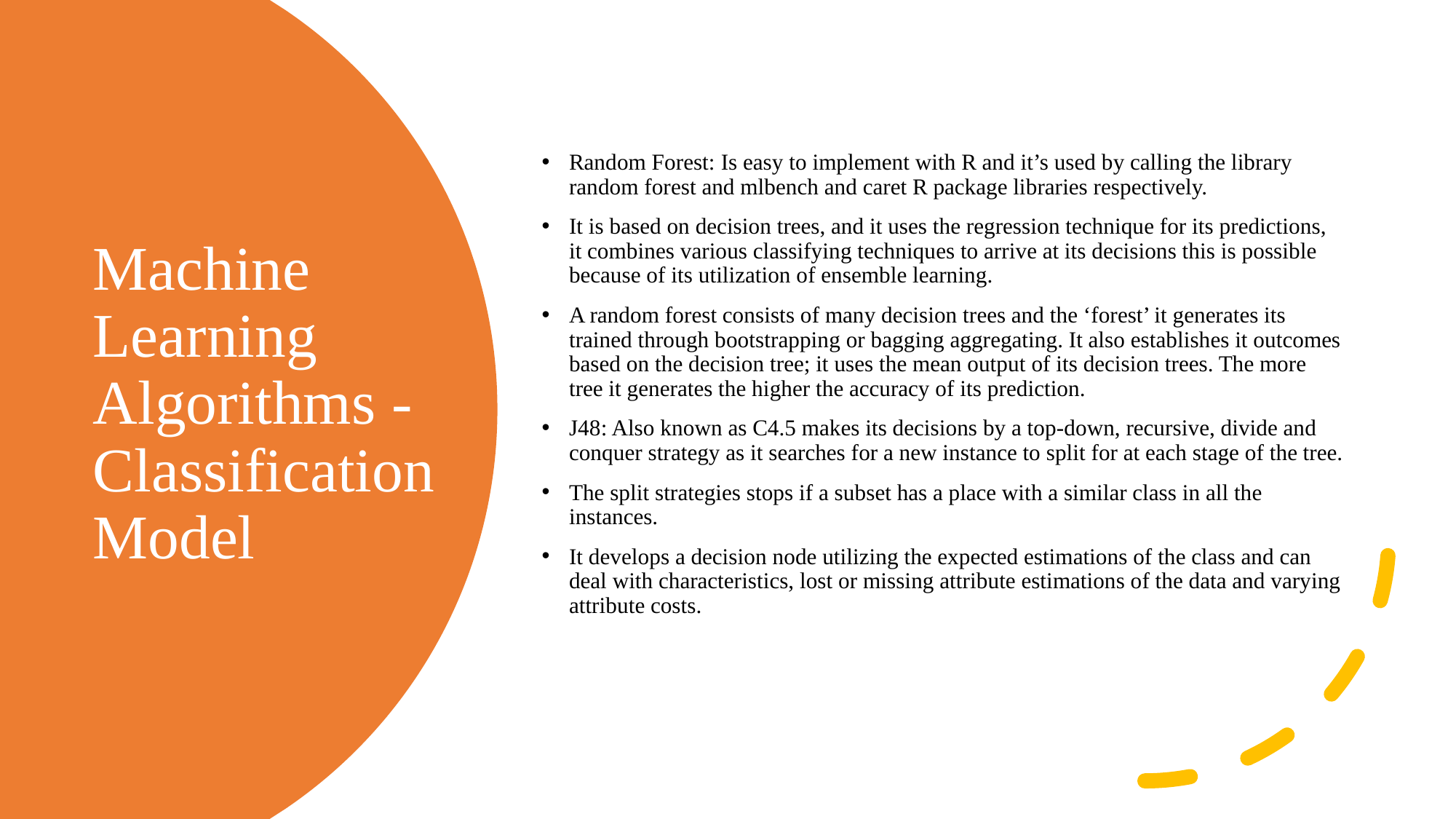

Random Forest: Is easy to implement with R and it’s used by calling the library random forest and mlbench and caret R package libraries respectively.
It is based on decision trees, and it uses the regression technique for its predictions, it combines various classifying techniques to arrive at its decisions this is possible because of its utilization of ensemble learning.
A random forest consists of many decision trees and the ‘forest’ it generates its trained through bootstrapping or bagging aggregating. It also establishes it outcomes based on the decision tree; it uses the mean output of its decision trees. The more tree it generates the higher the accuracy of its prediction.
J48: Also known as C4.5 makes its decisions by a top-down, recursive, divide and conquer strategy as it searches for a new instance to split for at each stage of the tree.
The split strategies stops if a subset has a place with a similar class in all the instances.
It develops a decision node utilizing the expected estimations of the class and can deal with characteristics, lost or missing attribute estimations of the data and varying attribute costs.

# Machine Learning Algorithms - Classification Model